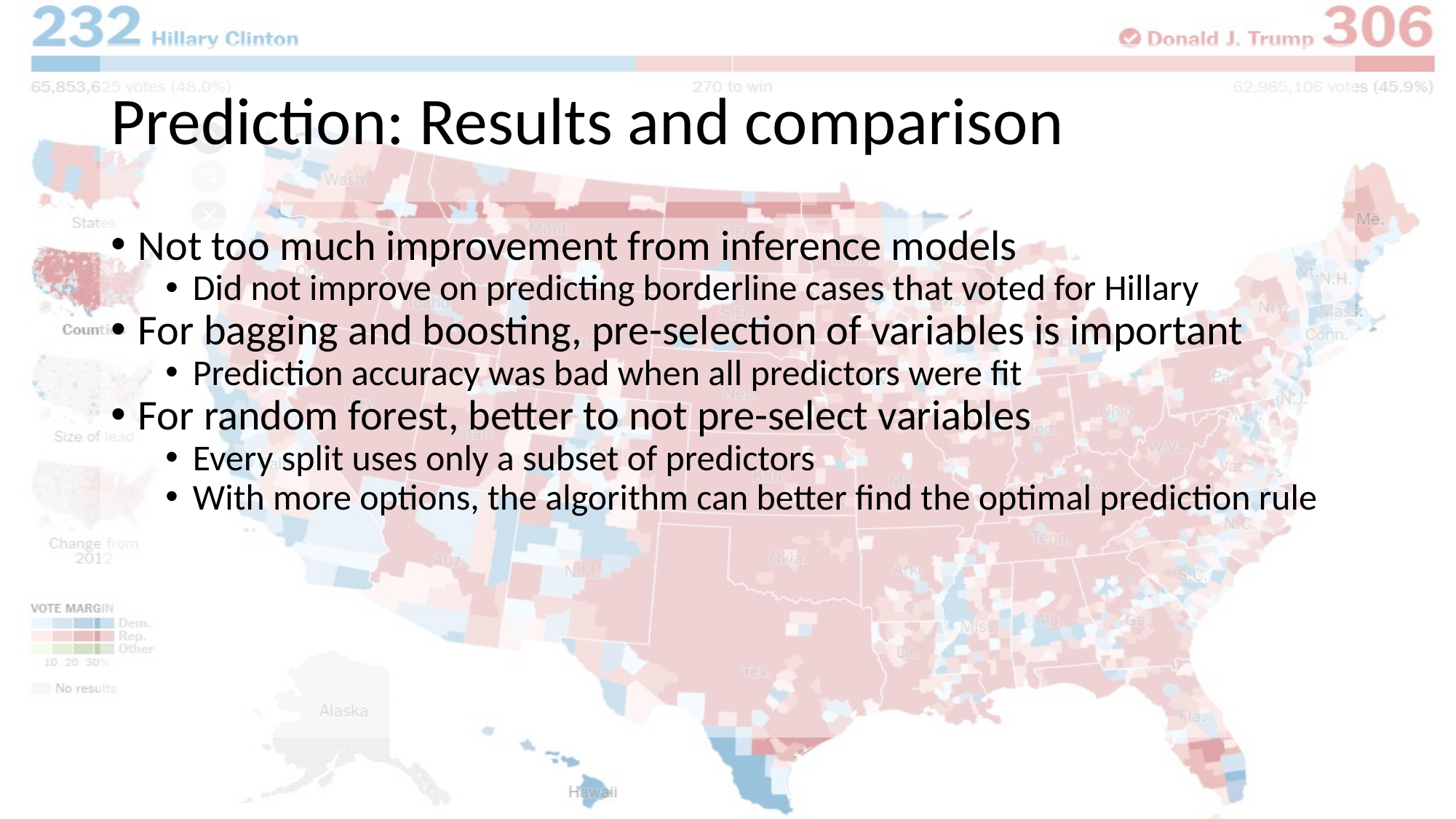

# Prediction: Results and comparison
Not too much improvement from inference models
Did not improve on predicting borderline cases that voted for Hillary
For bagging and boosting, pre-selection of variables is important
Prediction accuracy was bad when all predictors were fit
For random forest, better to not pre-select variables
Every split uses only a subset of predictors
With more options, the algorithm can better find the optimal prediction rule